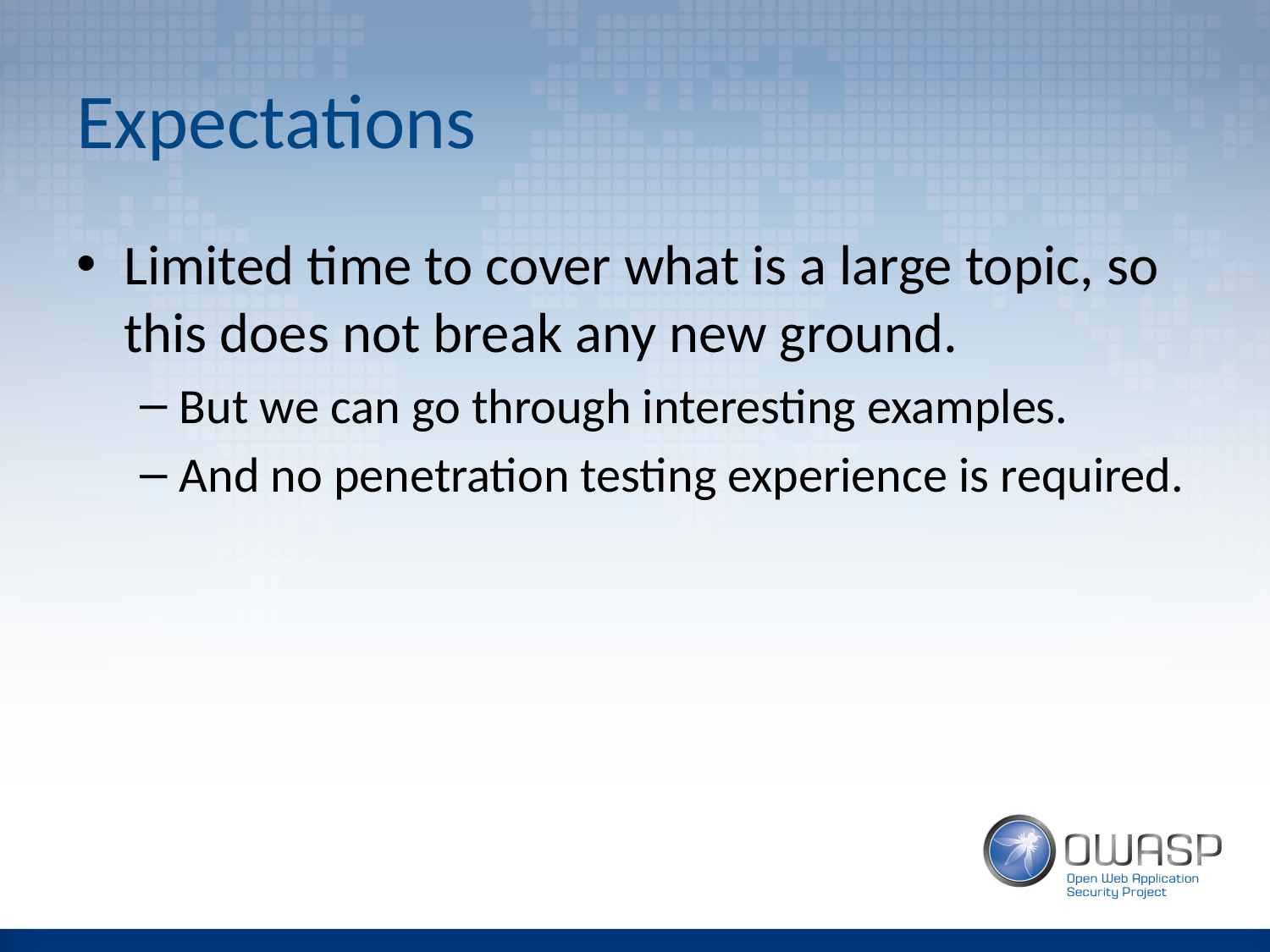

# Expectations
Limited time to cover what is a large topic, so this does not break any new ground.
But we can go through interesting examples.
And no penetration testing experience is required.